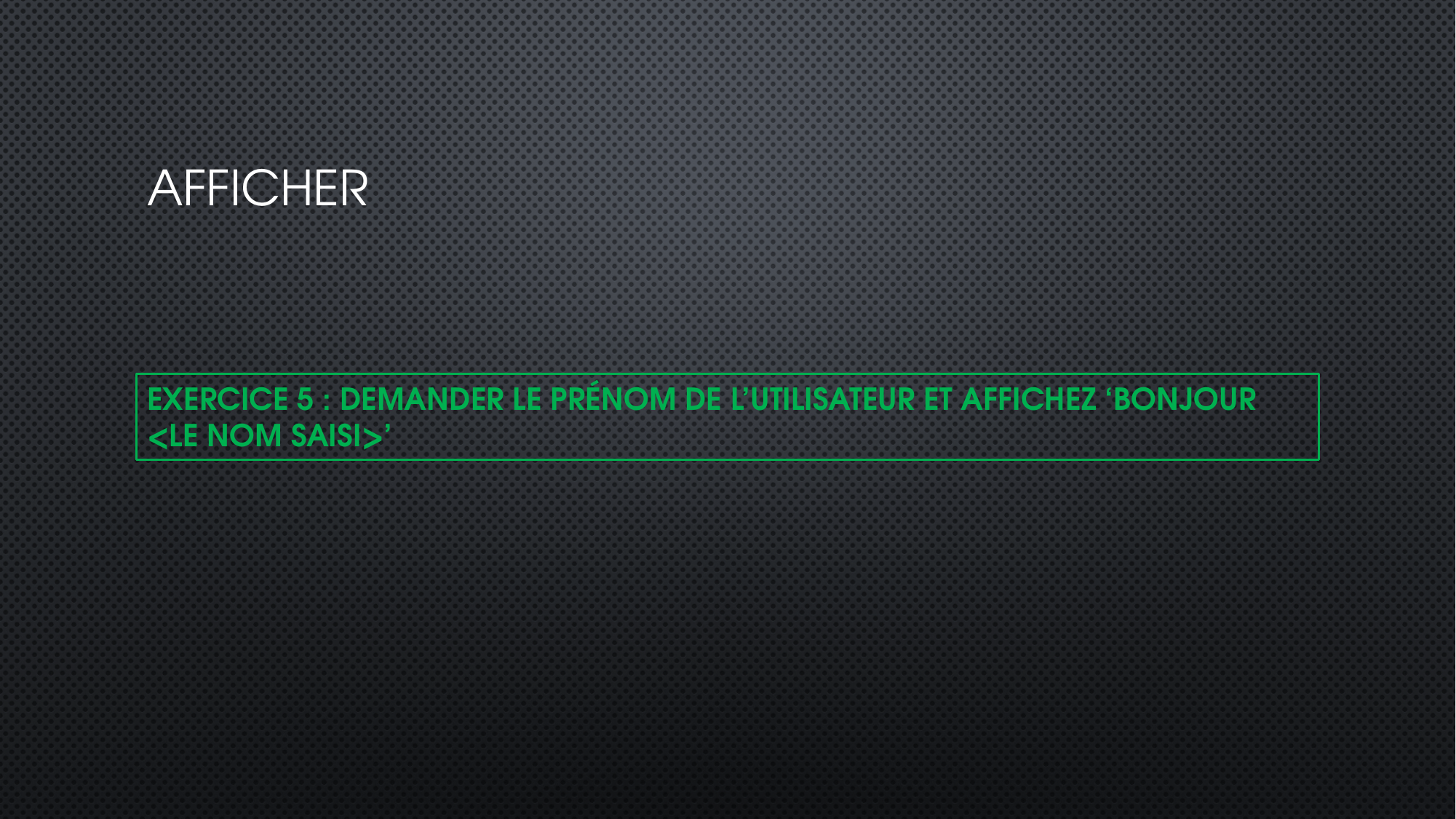

# Afficher

Exercice 5 : demander le prénom de l’utilisateur et affichez ‘Bonjour <le nom saisi>’